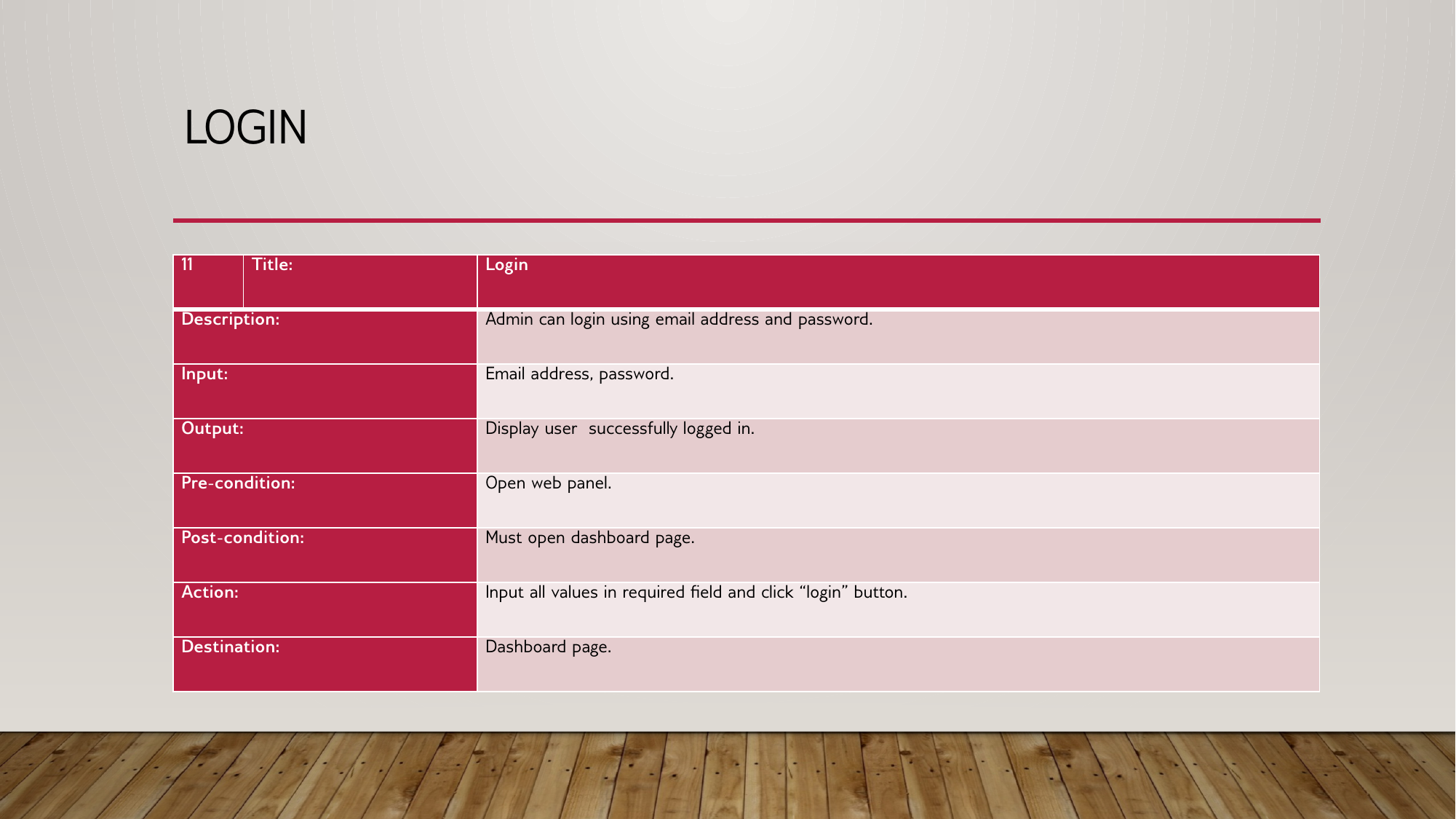

# Login
| 11 | Title: | Login |
| --- | --- | --- |
| Description: |  | Admin can login using email address and password. |
| Input: |  | Email address, password. |
| Output: |  | Display user successfully logged in. |
| Pre-condition: |  | Open web panel. |
| Post-condition: |  | Must open dashboard page. |
| Action: |  | Input all values in required field and click “login” button. |
| Destination: |  | Dashboard page. |